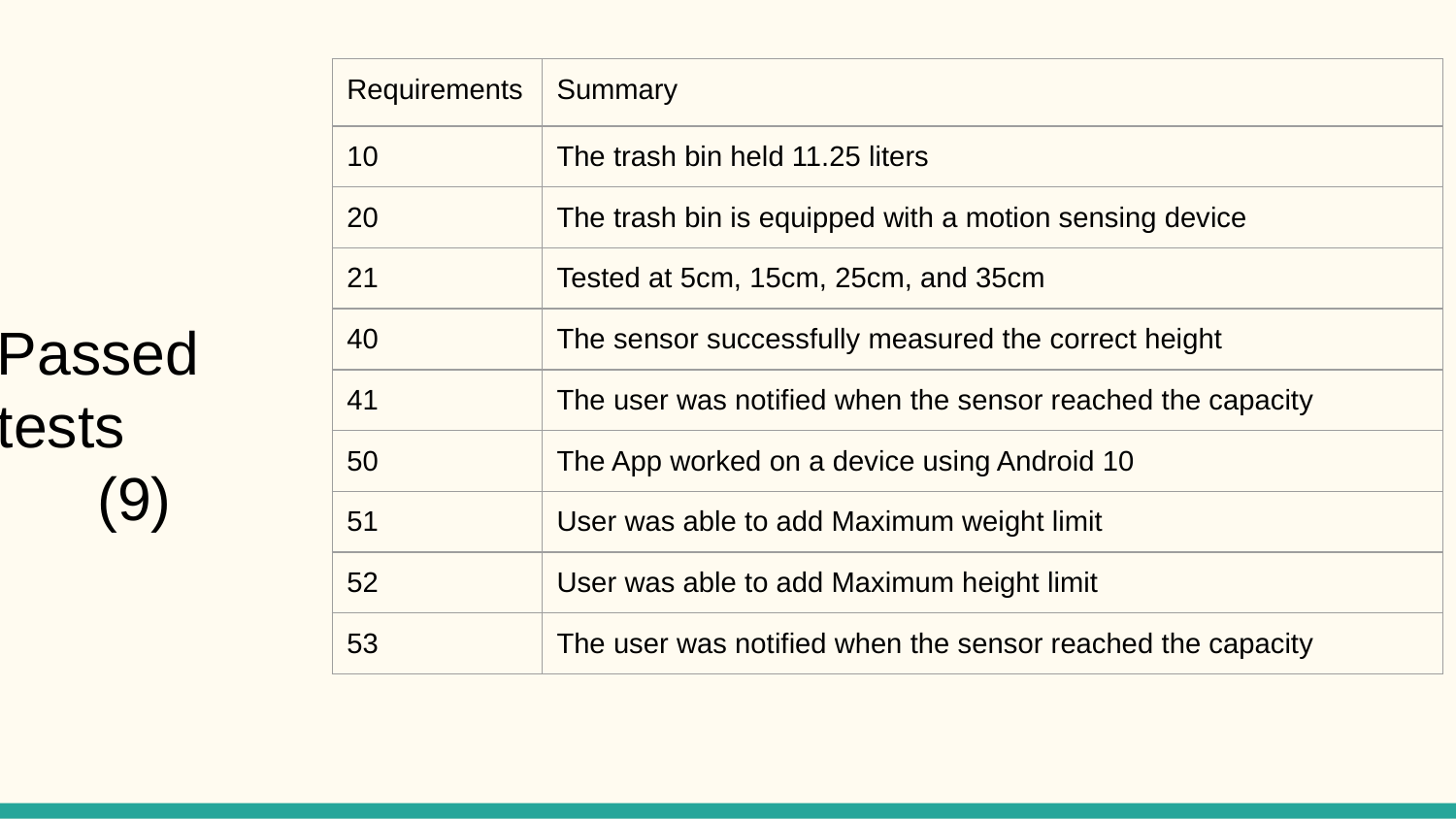

| Requirements | Summary |
| --- | --- |
| 10 | The trash bin held 11.25 liters |
| 20 | The trash bin is equipped with a motion sensing device |
| 21 | Tested at 5cm, 15cm, 25cm, and 35cm |
| 40 | The sensor successfully measured the correct height |
| 41 | The user was notified when the sensor reached the capacity |
| 50 | The App worked on a device using Android 10 |
| 51 | User was able to add Maximum weight limit |
| 52 | User was able to add Maximum height limit |
| 53 | The user was notified when the sensor reached the capacity |
# Passed tests
      (9)